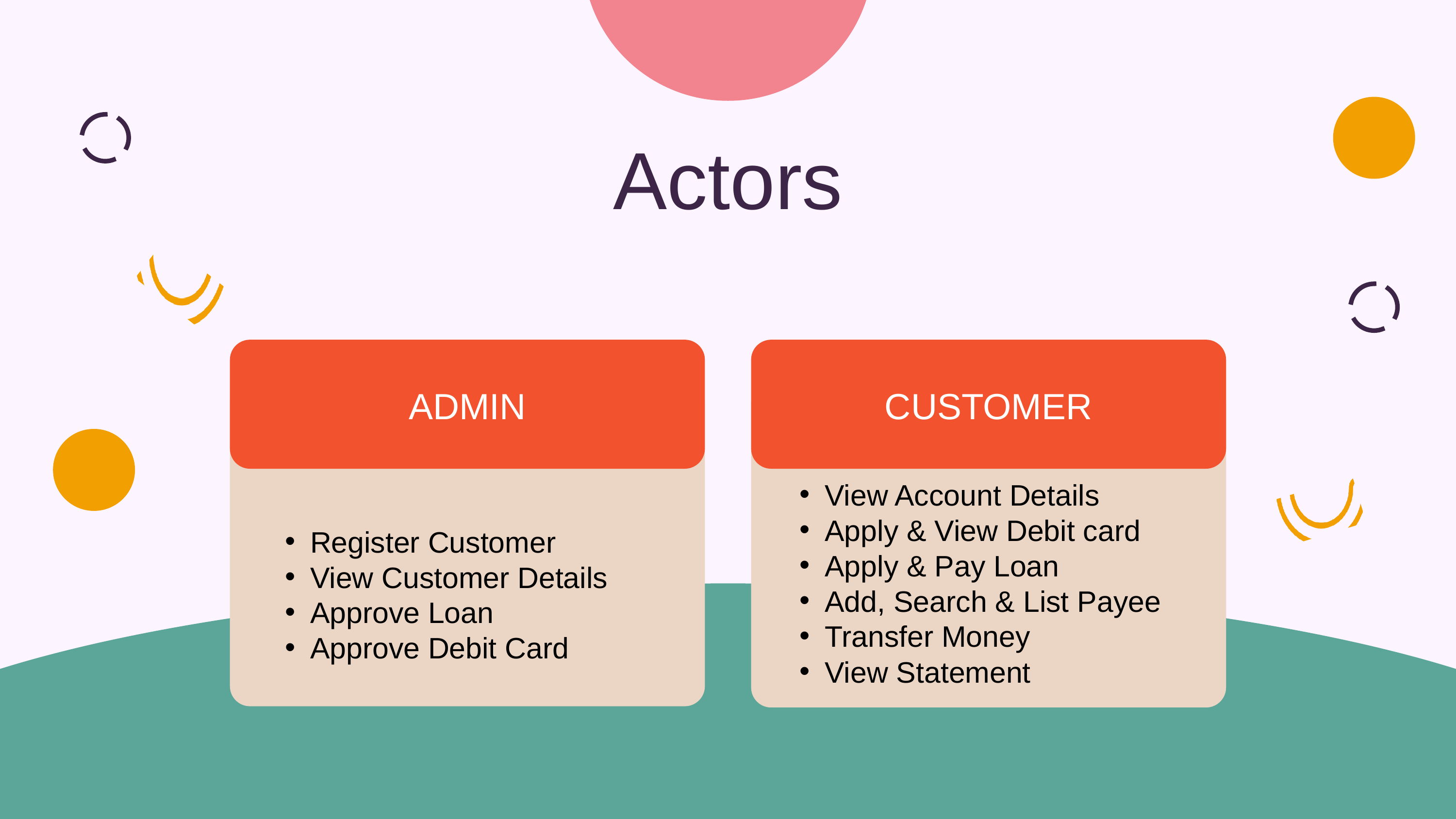

Actors

ADMIN
CUSTOMER

View Account Details
Apply & View Debit card
Apply & Pay Loan
Add, Search & List Payee
Transfer Money
View Statement

Register Customer
View Customer Details
Approve Loan
Approve Debit Card